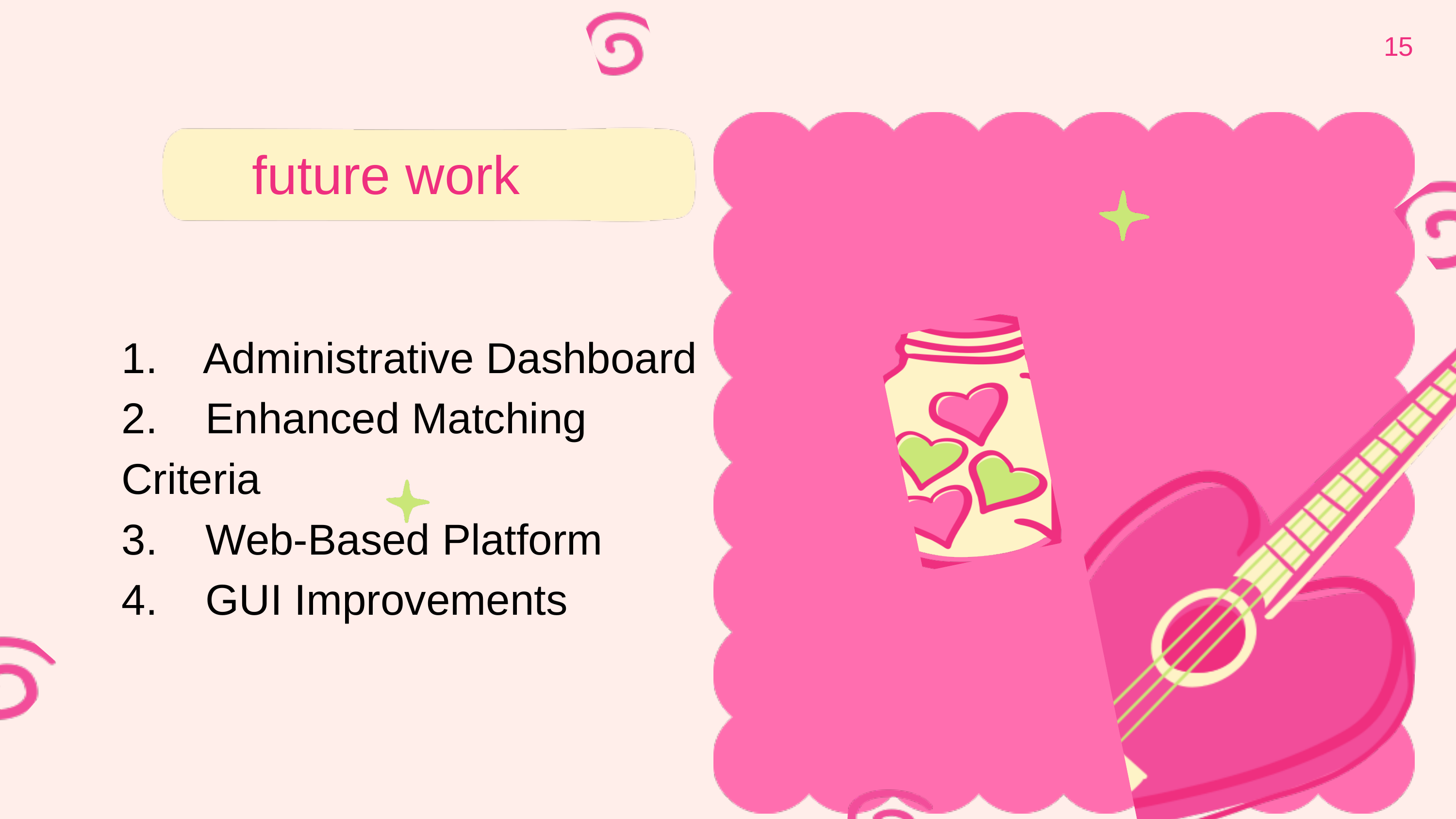

15

future work

1.    Administrative Dashboard
2.    Enhanced Matching Criteria
3.    Web-Based Platform
4.    GUI Improvements